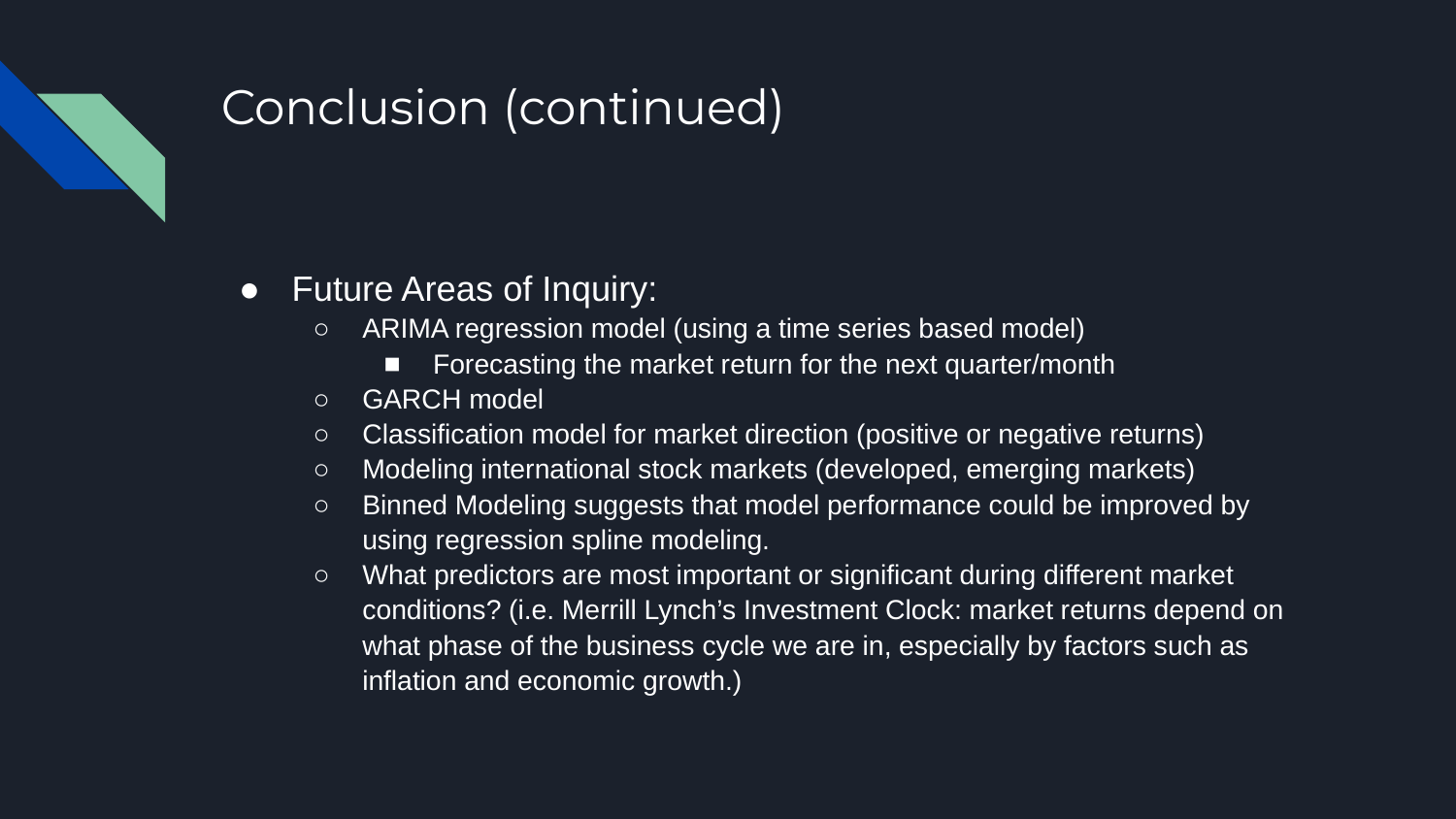

# Conclusion (continued)
Future Areas of Inquiry:
ARIMA regression model (using a time series based model)
Forecasting the market return for the next quarter/month
GARCH model
Classification model for market direction (positive or negative returns)
Modeling international stock markets (developed, emerging markets)
Binned Modeling suggests that model performance could be improved by using regression spline modeling.
What predictors are most important or significant during different market conditions? (i.e. Merrill Lynch’s Investment Clock: market returns depend on what phase of the business cycle we are in, especially by factors such as inflation and economic growth.)